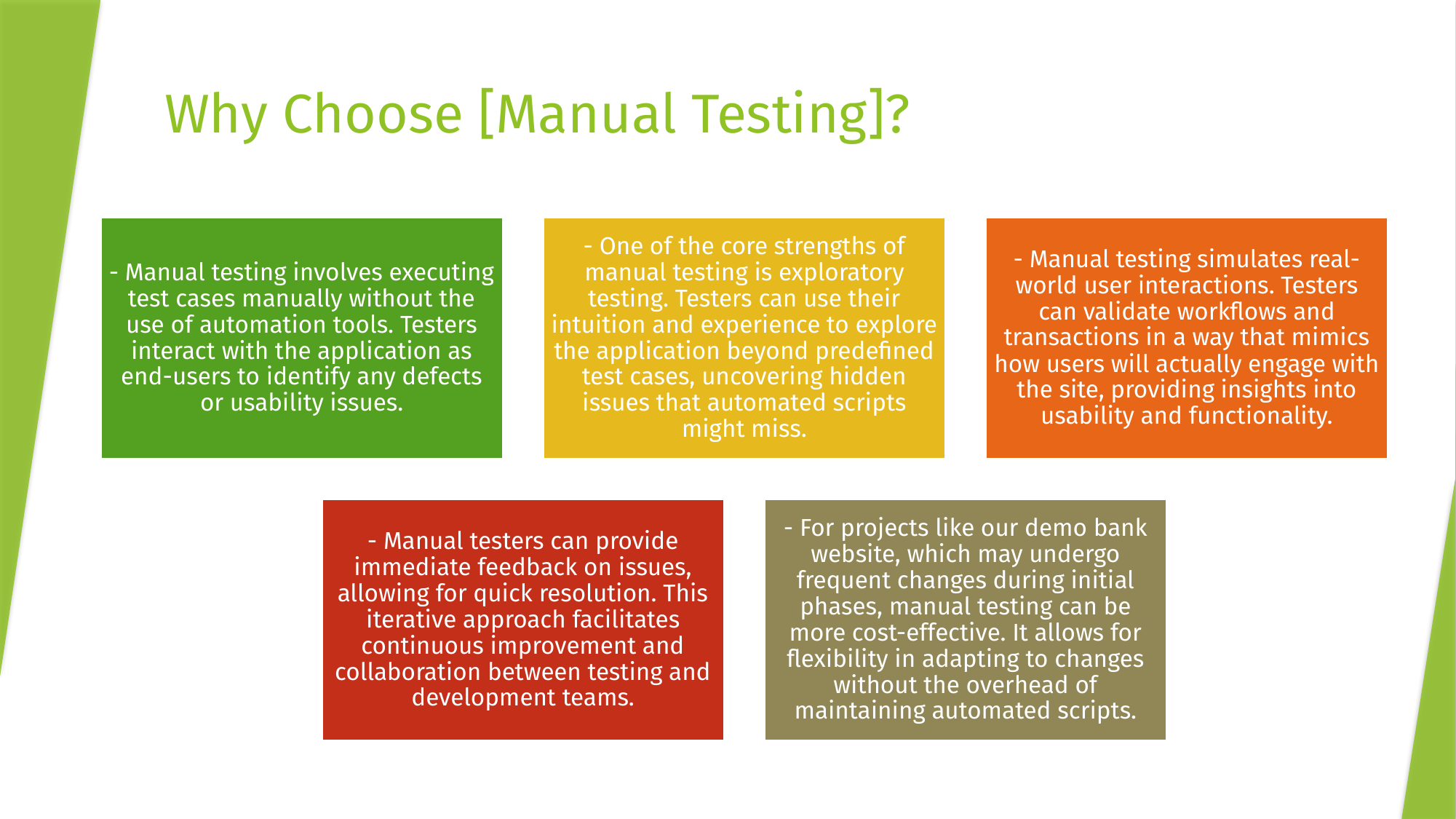

# Why Choose [Manual Testing]?
- Manual testing involves executing test cases manually without the use of automation tools. Testers interact with the application as end-users to identify any defects or usability issues.
- One of the core strengths of manual testing is exploratory testing. Testers can use their intuition and experience to explore the application beyond predefined test cases, uncovering hidden issues that automated scripts might miss.
- Manual testing simulates real-world user interactions. Testers can validate workflows and transactions in a way that mimics how users will actually engage with the site, providing insights into usability and functionality.
- Manual testers can provide immediate feedback on issues, allowing for quick resolution. This iterative approach facilitates continuous improvement and collaboration between testing and development teams.
- For projects like our demo bank website, which may undergo frequent changes during initial phases, manual testing can be more cost-effective. It allows for flexibility in adapting to changes without the overhead of maintaining automated scripts.